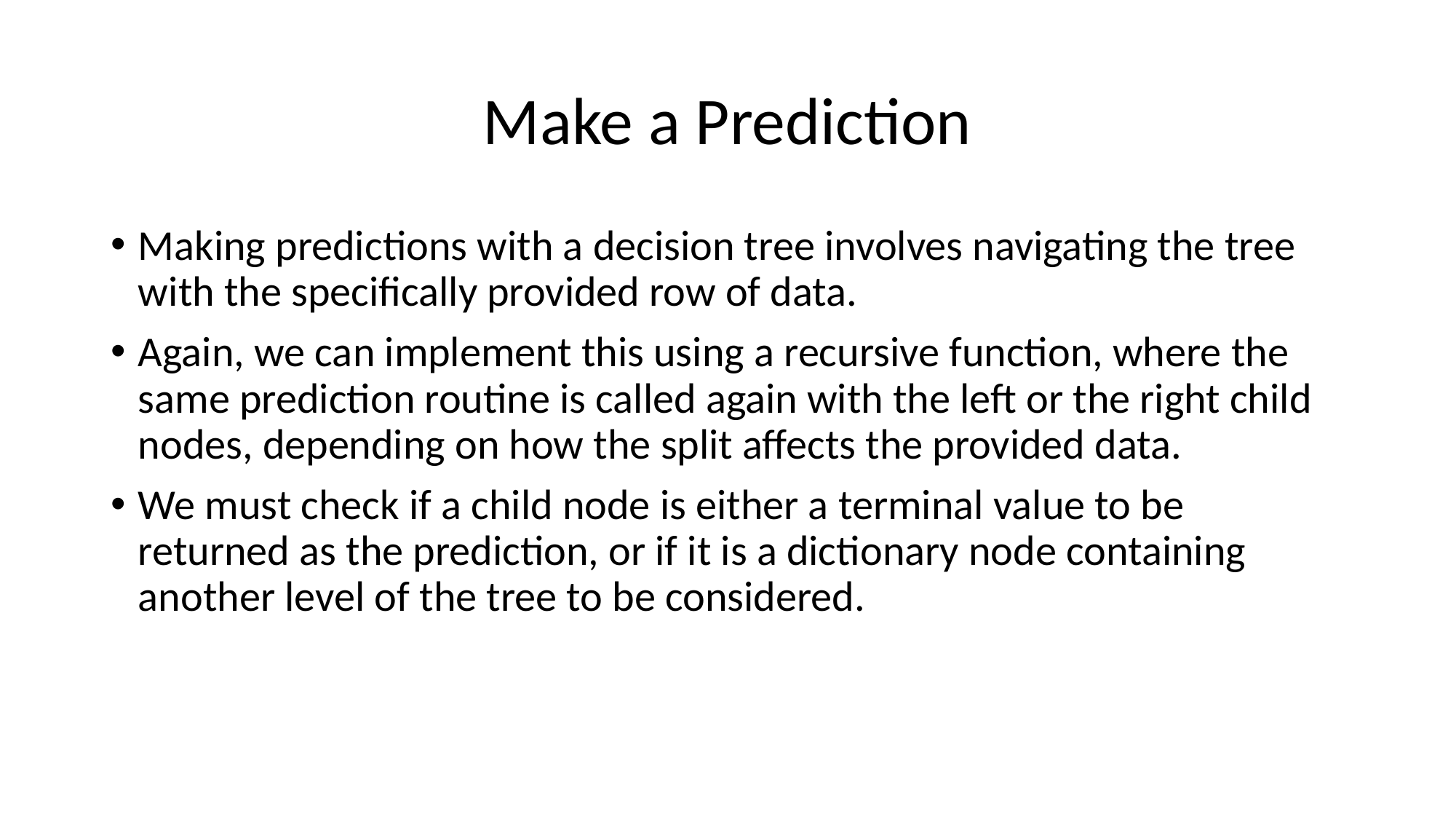

# Make a Prediction
Making predictions with a decision tree involves navigating the tree with the specifically provided row of data.
Again, we can implement this using a recursive function, where the same prediction routine is called again with the left or the right child nodes, depending on how the split affects the provided data.
We must check if a child node is either a terminal value to be returned as the prediction, or if it is a dictionary node containing another level of the tree to be considered.